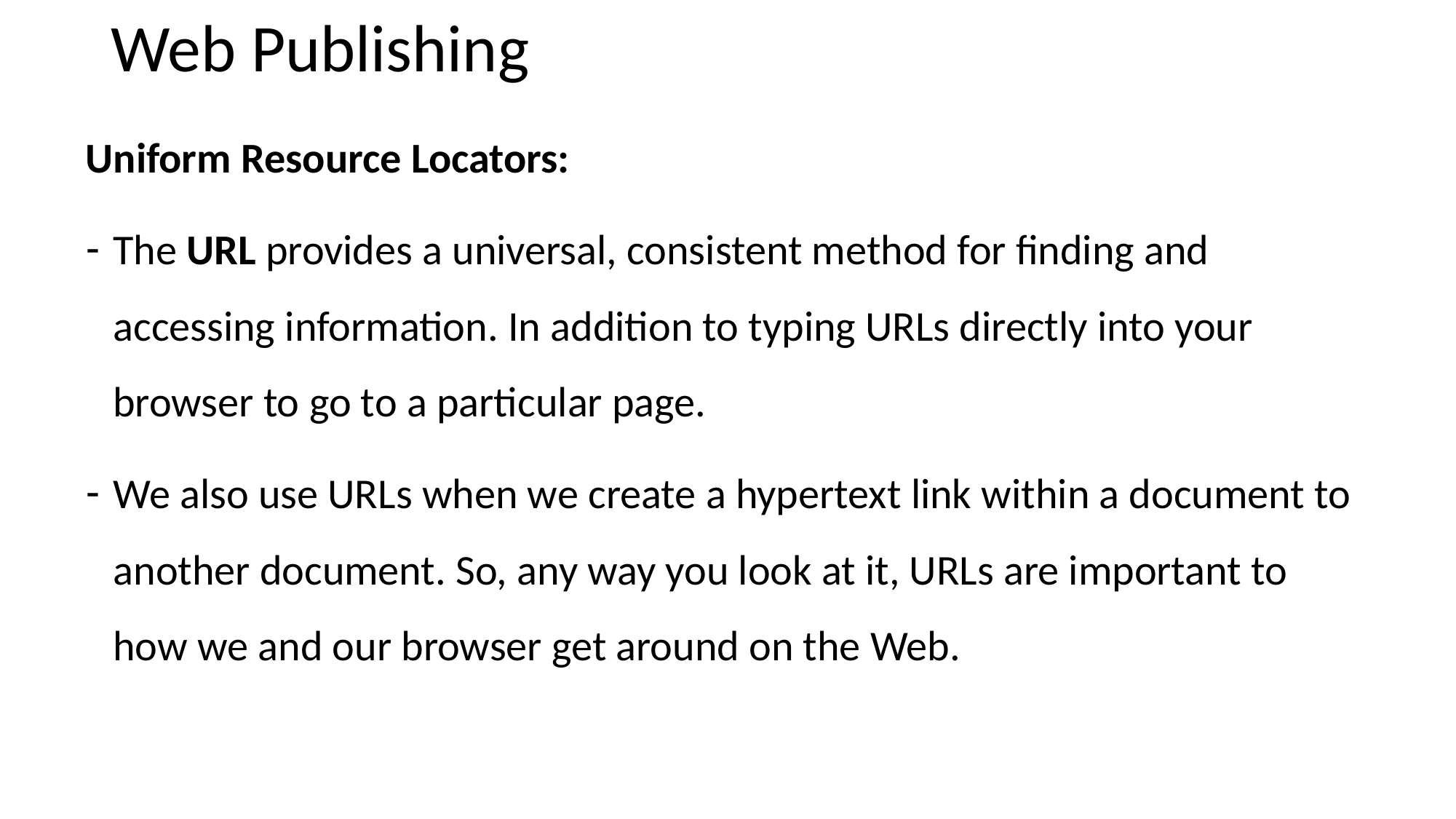

# Web Publishing
Uniform Resource Locators:
The URL provides a universal, consistent method for finding and accessing information. In addition to typing URLs directly into your browser to go to a particular page.
We also use URLs when we create a hypertext link within a document to another document. So, any way you look at it, URLs are important to how we and our browser get around on the Web.